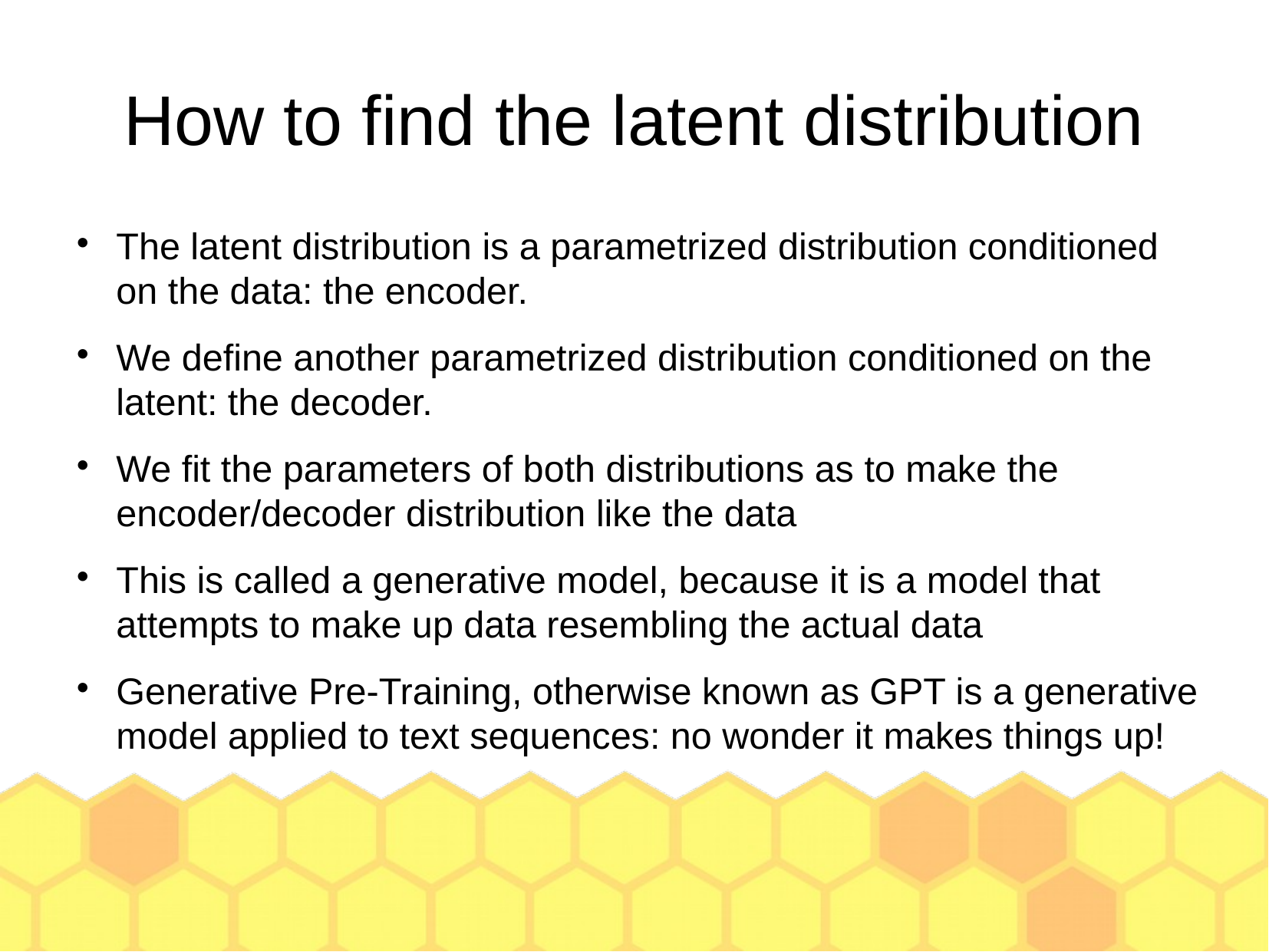

How to find the latent distribution
The latent distribution is a parametrized distribution conditioned on the data: the encoder.
We define another parametrized distribution conditioned on the latent: the decoder.
We fit the parameters of both distributions as to make the encoder/decoder distribution like the data
This is called a generative model, because it is a model that attempts to make up data resembling the actual data
Generative Pre-Training, otherwise known as GPT is a generative model applied to text sequences: no wonder it makes things up!